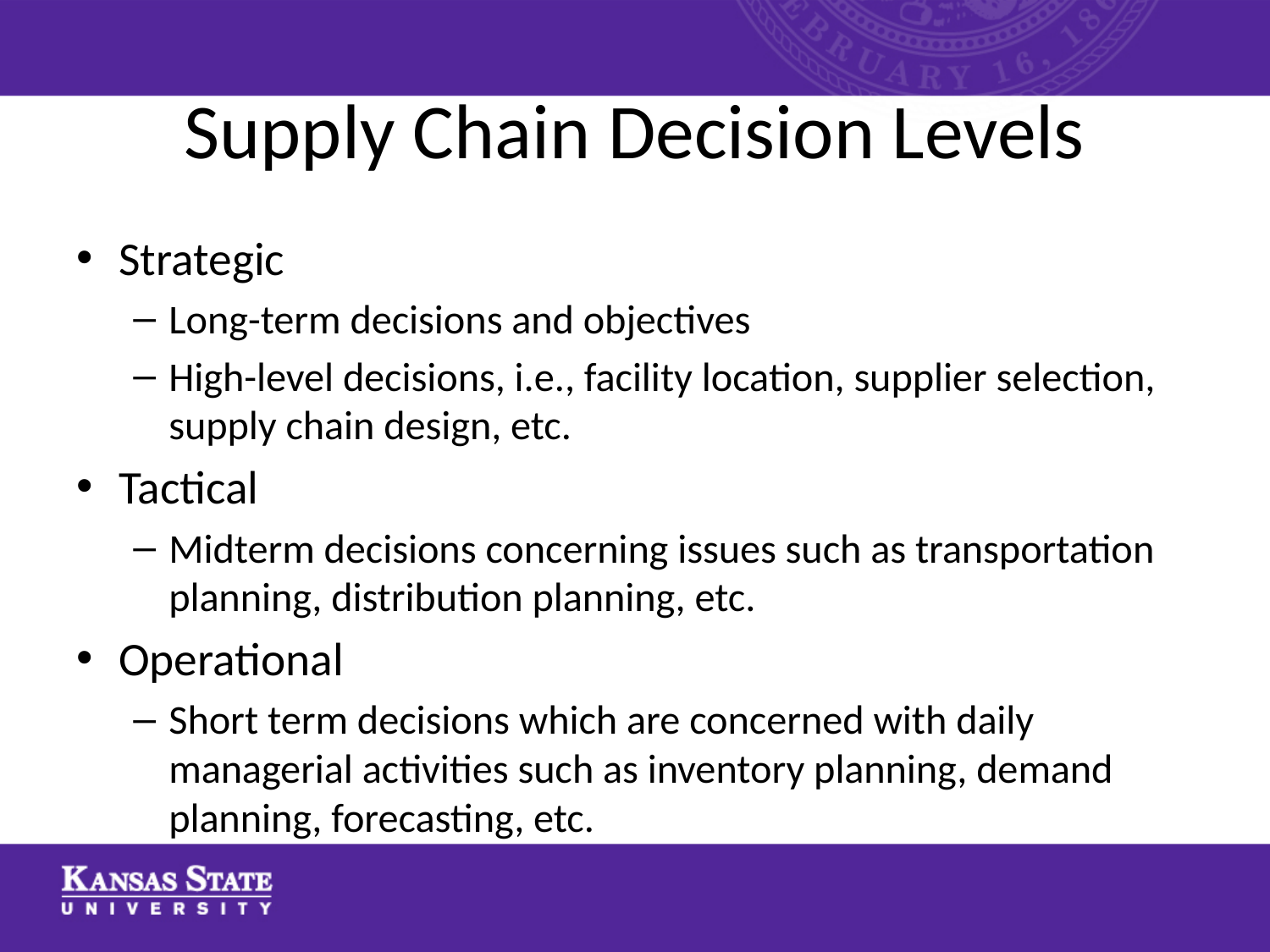

# Supply Chain Decision Levels
Strategic
Long-term decisions and objectives
High-level decisions, i.e., facility location, supplier selection, supply chain design, etc.
Tactical
Midterm decisions concerning issues such as transportation planning, distribution planning, etc.
Operational
Short term decisions which are concerned with daily managerial activities such as inventory planning, demand planning, forecasting, etc.